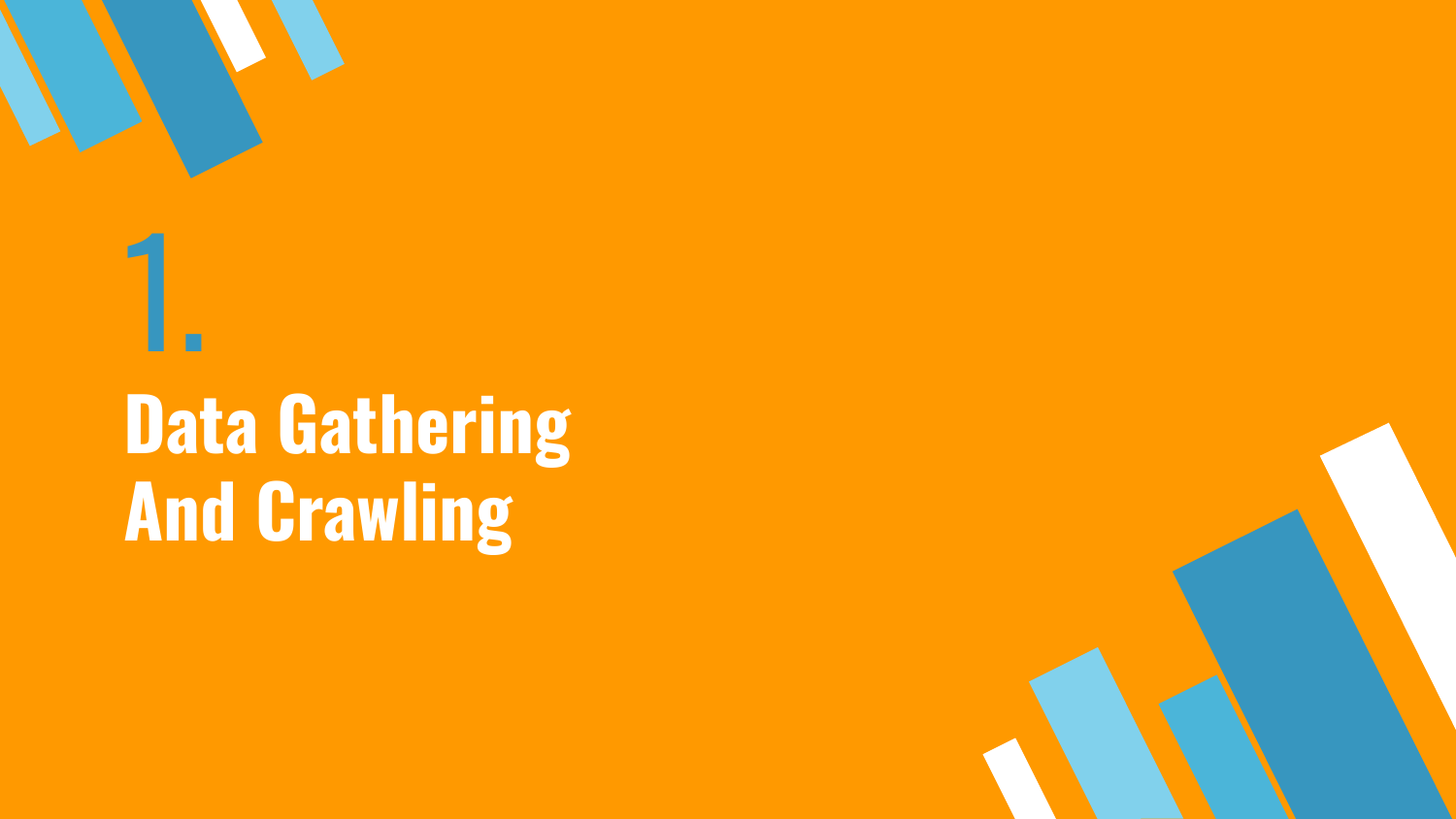

4
# 1.
Data Gathering
And Crawling